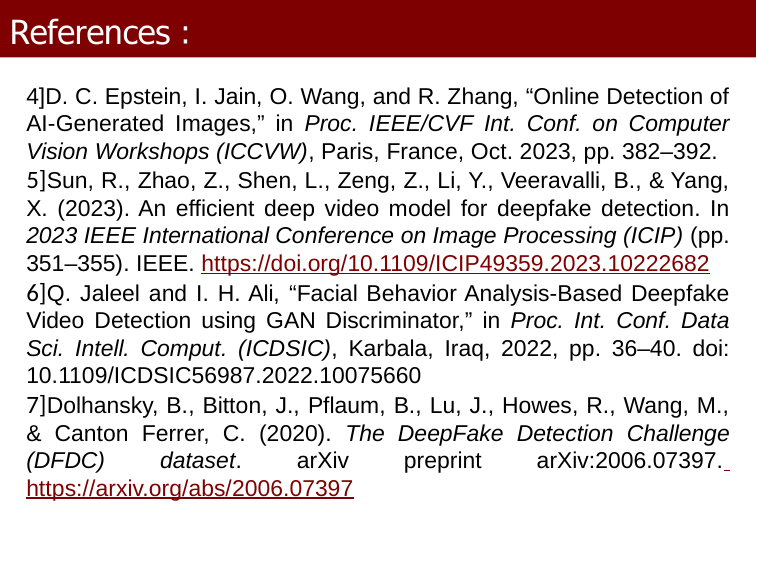

# References :
4]D. C. Epstein, I. Jain, O. Wang, and R. Zhang, “Online Detection of AI-Generated Images,” in Proc. IEEE/CVF Int. Conf. on Computer Vision Workshops (ICCVW), Paris, France, Oct. 2023, pp. 382–392.
5]Sun, R., Zhao, Z., Shen, L., Zeng, Z., Li, Y., Veeravalli, B., & Yang, X. (2023). An efficient deep video model for deepfake detection. In 2023 IEEE International Conference on Image Processing (ICIP) (pp. 351–355). IEEE. https://doi.org/10.1109/ICIP49359.2023.10222682
6]Q. Jaleel and I. H. Ali, “Facial Behavior Analysis-Based Deepfake Video Detection using GAN Discriminator,” in Proc. Int. Conf. Data Sci. Intell. Comput. (ICDSIC), Karbala, Iraq, 2022, pp. 36–40. doi: 10.1109/ICDSIC56987.2022.10075660
7]Dolhansky, B., Bitton, J., Pflaum, B., Lu, J., Howes, R., Wang, M., & Canton Ferrer, C. (2020). The DeepFake Detection Challenge (DFDC) dataset. arXiv preprint arXiv:2006.07397. https://arxiv.org/abs/2006.07397